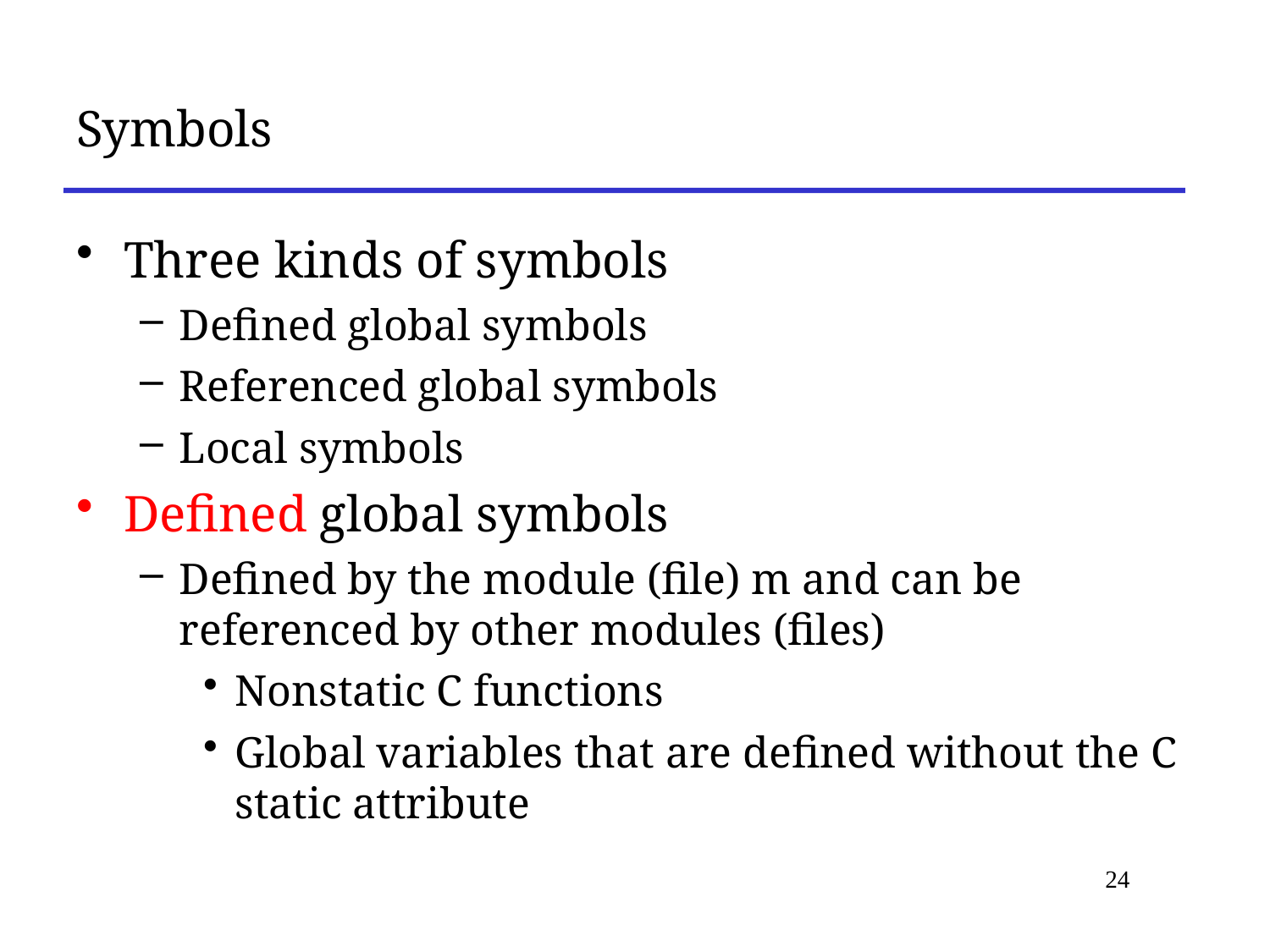

# Symbols
Three kinds of symbols
Defined global symbols
Referenced global symbols
Local symbols
Defined global symbols
Defined by the module (file) m and can be referenced by other modules (files)
Nonstatic C functions
Global variables that are defined without the C static attribute
24